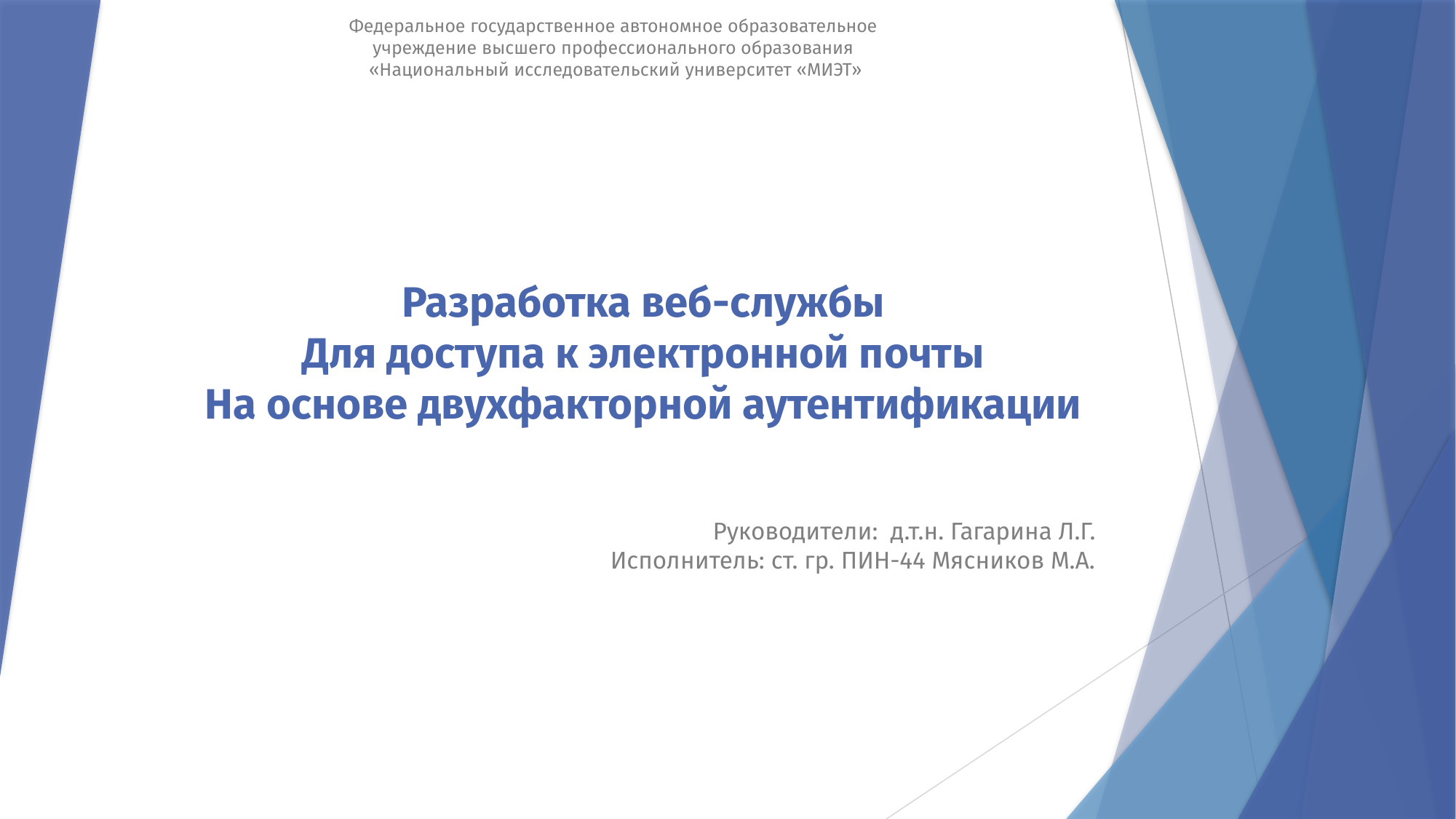

Федеральное государственное автономное образовательное
учреждение высшего профессионального образования
«Национальный исследовательский университет «МИЭТ»
# Разработка веб-службы Для доступа к электронной почты На основе двухфакторной аутентификации
Руководители:  д.т.н. Гагарина Л.Г.
Исполнитель: ст. гр. ПИН-44 Мясников М.А.